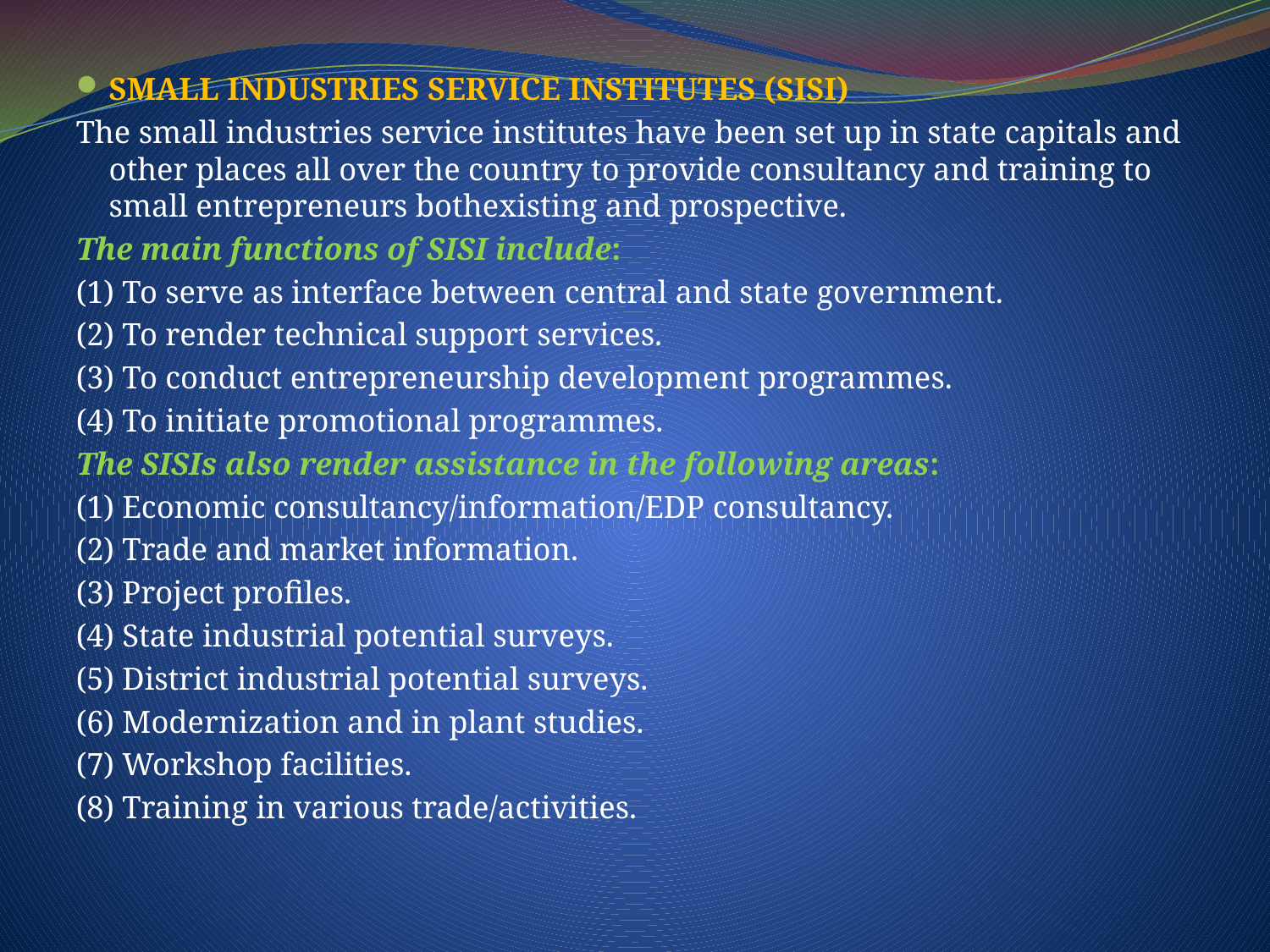

SMALL INDUSTRIES SERVICE INSTITUTES (SISI)
The small industries service institutes have been set up in state capitals and other places all over the country to provide consultancy and training to small entrepreneurs bothexisting and prospective.
The main functions of SISI include:
(1) To serve as interface between central and state government.
(2) To render technical support services.
(3) To conduct entrepreneurship development programmes.
(4) To initiate promotional programmes.
The SISIs also render assistance in the following areas:
(1) Economic consultancy/information/EDP consultancy.
(2) Trade and market information.
(3) Project profiles.
(4) State industrial potential surveys.
(5) District industrial potential surveys.
(6) Modernization and in plant studies.
(7) Workshop facilities.
(8) Training in various trade/activities.